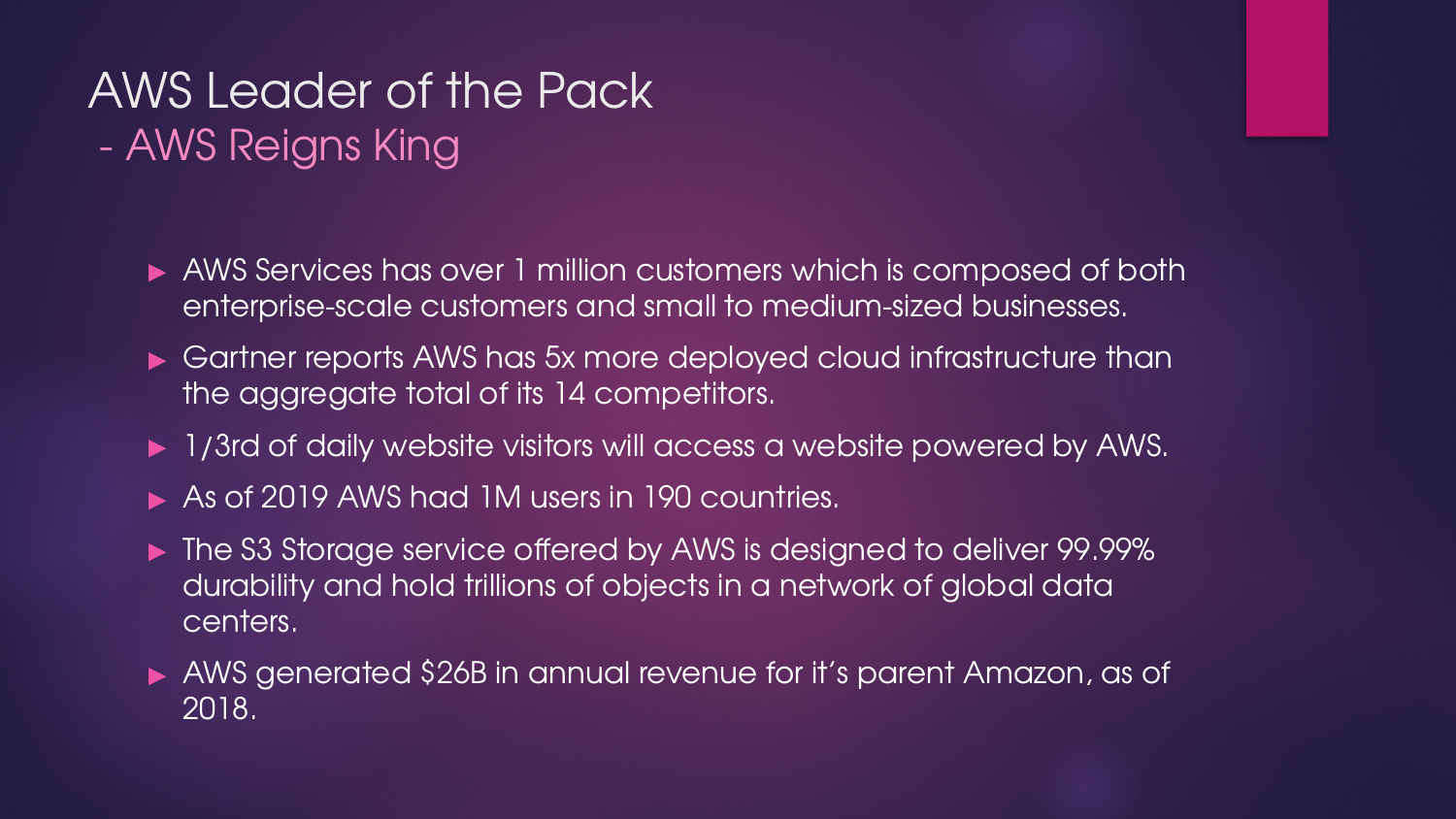

# AWS Leader of the Pack - AWS Reigns King
AWS Services has over 1 million customers which is composed of both enterprise-scale customers and small to medium-sized businesses.
Gartner reports AWS has 5x more deployed cloud infrastructure than the aggregate total of its 14 competitors.
1/3rd of daily website visitors will access a website powered by AWS.
As of 2019 AWS had 1M users in 190 countries.
The S3 Storage service offered by AWS is designed to deliver 99.99% durability and hold trillions of objects in a network of global data centers.
AWS generated $26B in annual revenue for it’s parent Amazon, as of 2018.